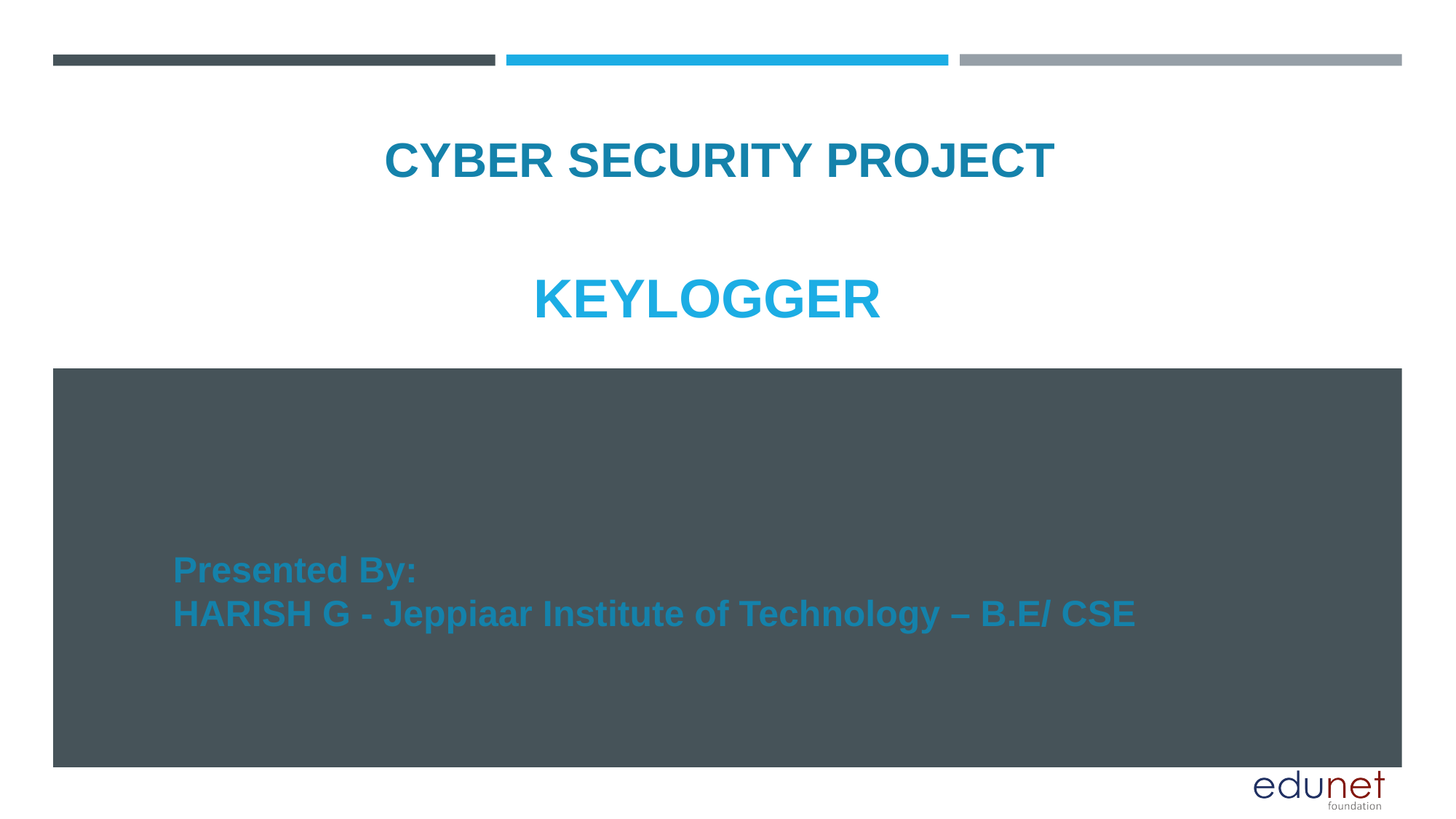

CYBER SECURITY PROJECT
# KEYLOGGER
Presented By:
HARISH G - Jeppiaar Institute of Technology – B.E/ CSE